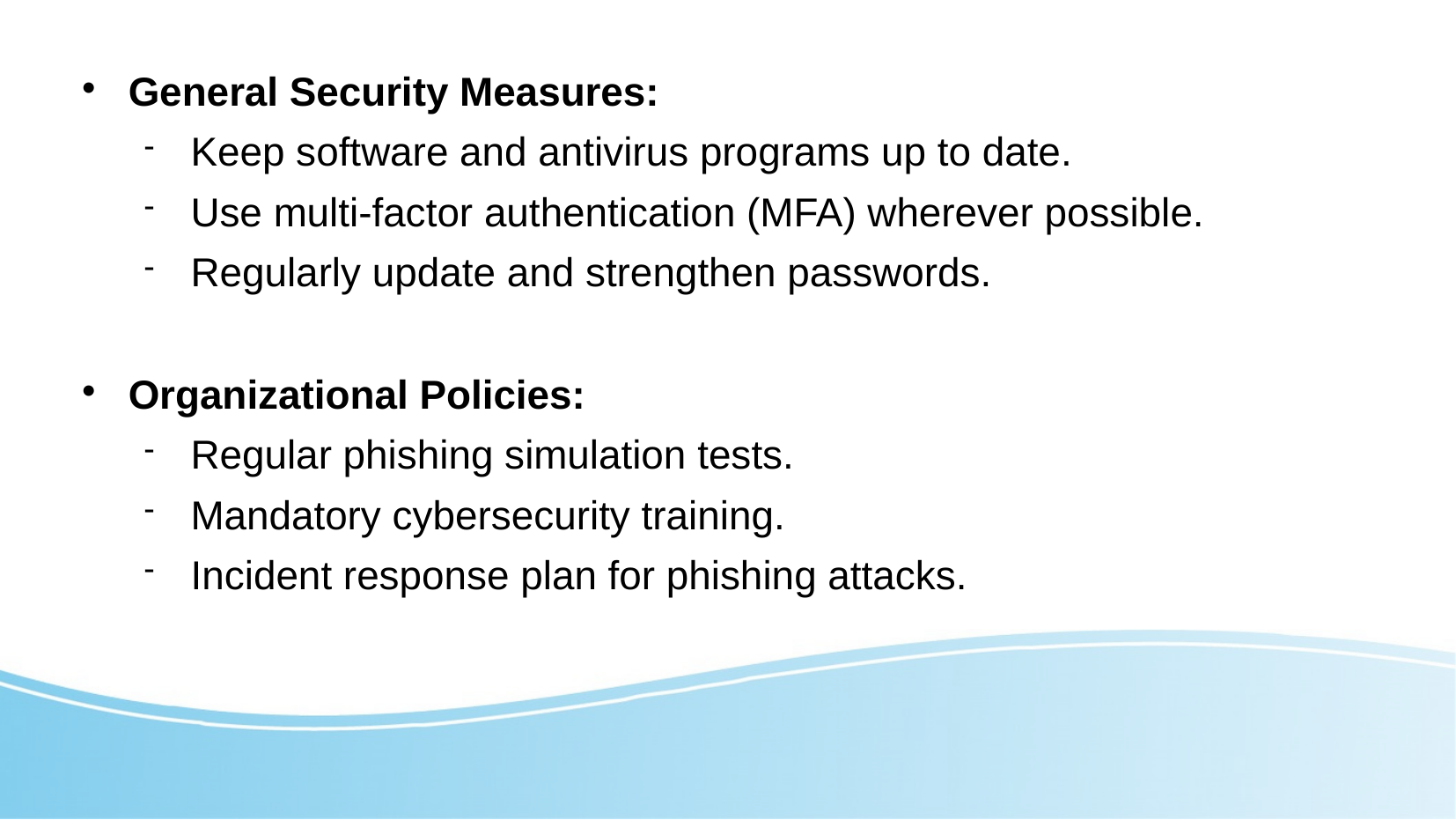

General Security Measures:
Keep software and antivirus programs up to date.
Use multi-factor authentication (MFA) wherever possible.
Regularly update and strengthen passwords.

Organizational Policies:
Regular phishing simulation tests.
Mandatory cybersecurity training.
Incident response plan for phishing attacks.